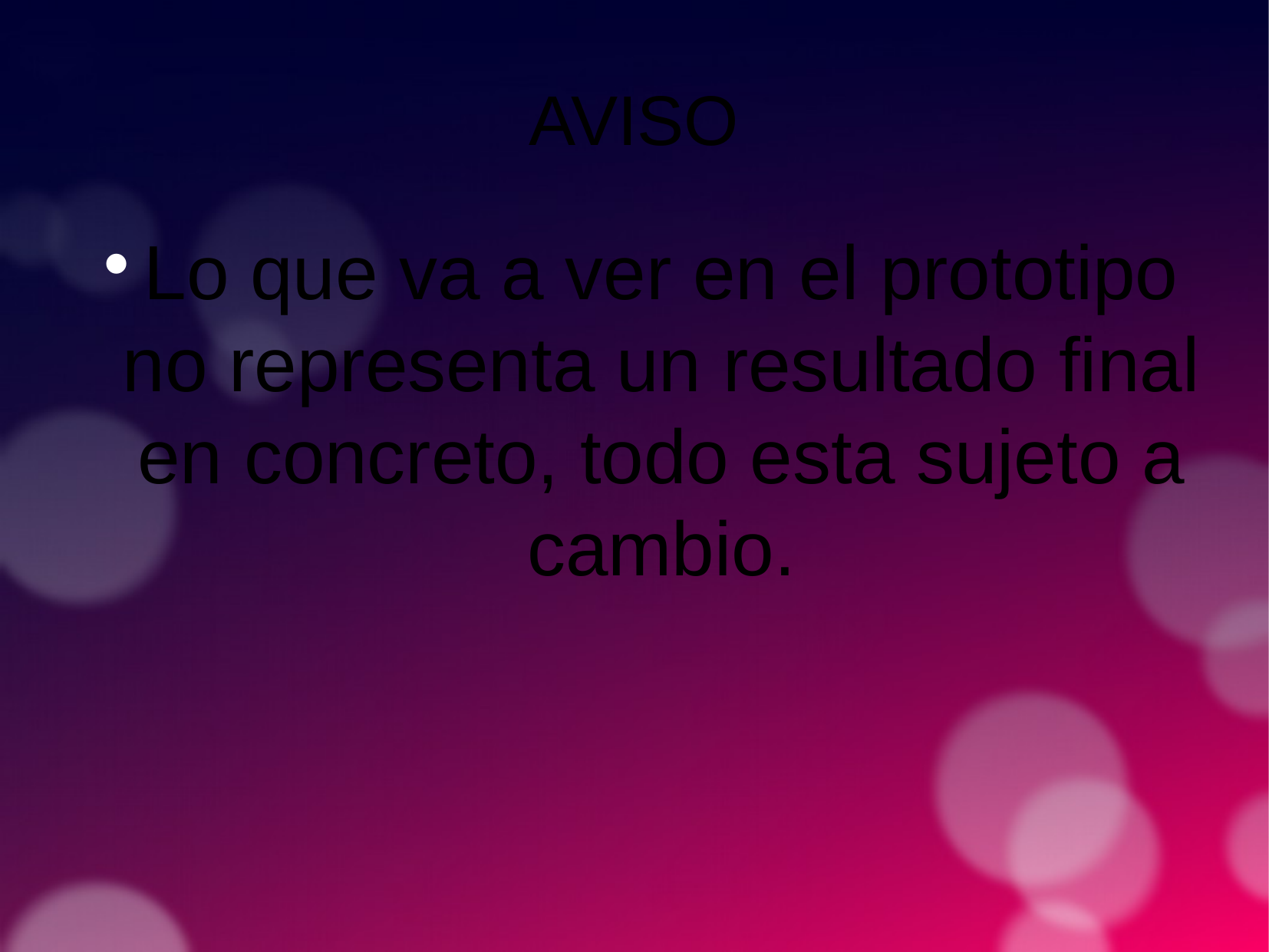

AVISO
Lo que va a ver en el prototipo no representa un resultado final en concreto, todo esta sujeto a cambio.